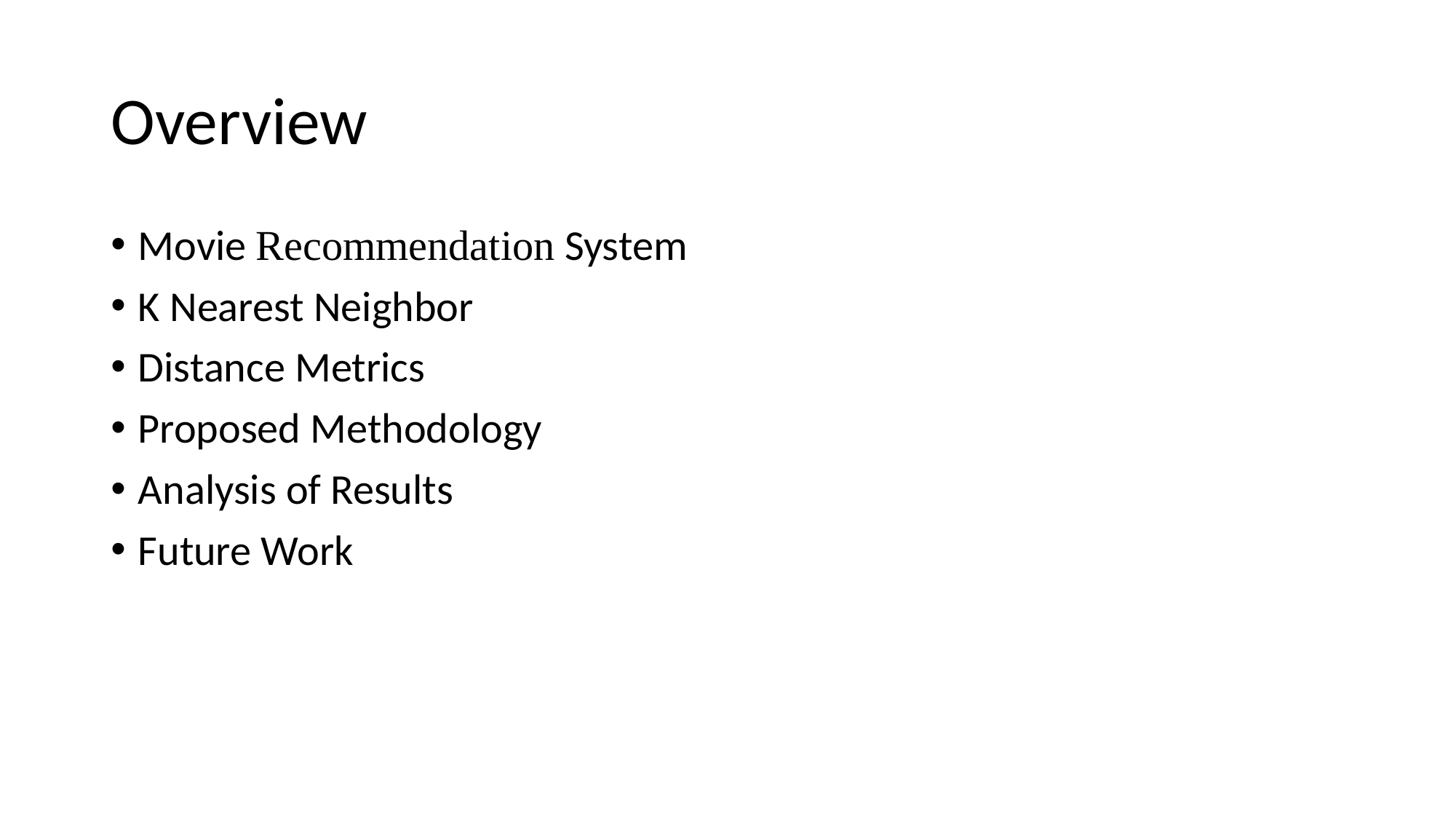

# Overview
Movie Recommendation System
K Nearest Neighbor
Distance Metrics
Proposed Methodology
Analysis of Results
Future Work